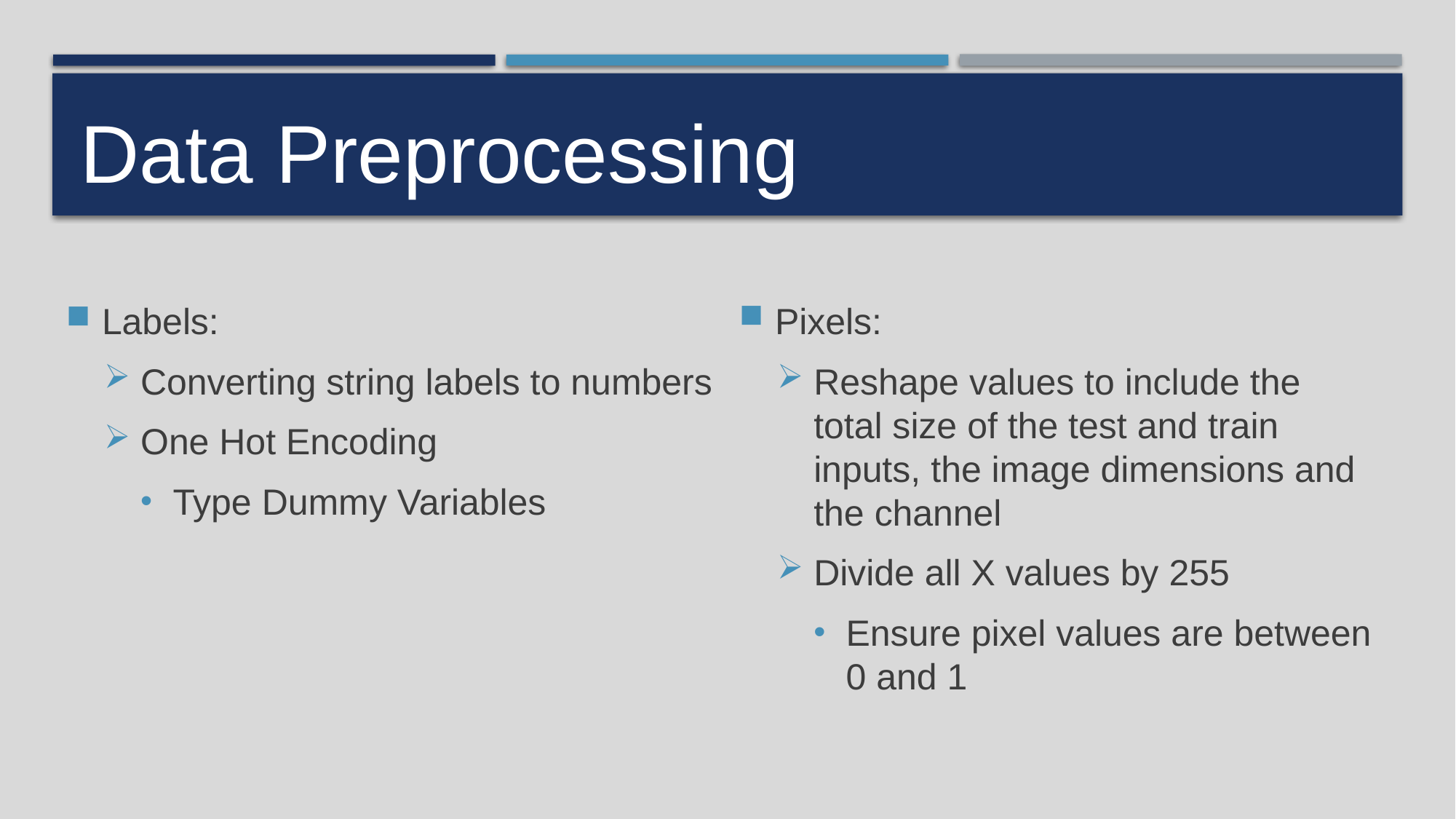

# Data Preprocessing
Labels:
Converting string labels to numbers
One Hot Encoding
Type Dummy Variables
Pixels:
Reshape values to include the total size of the test and train inputs, the image dimensions and the channel
Divide all X values by 255
Ensure pixel values are between 0 and 1